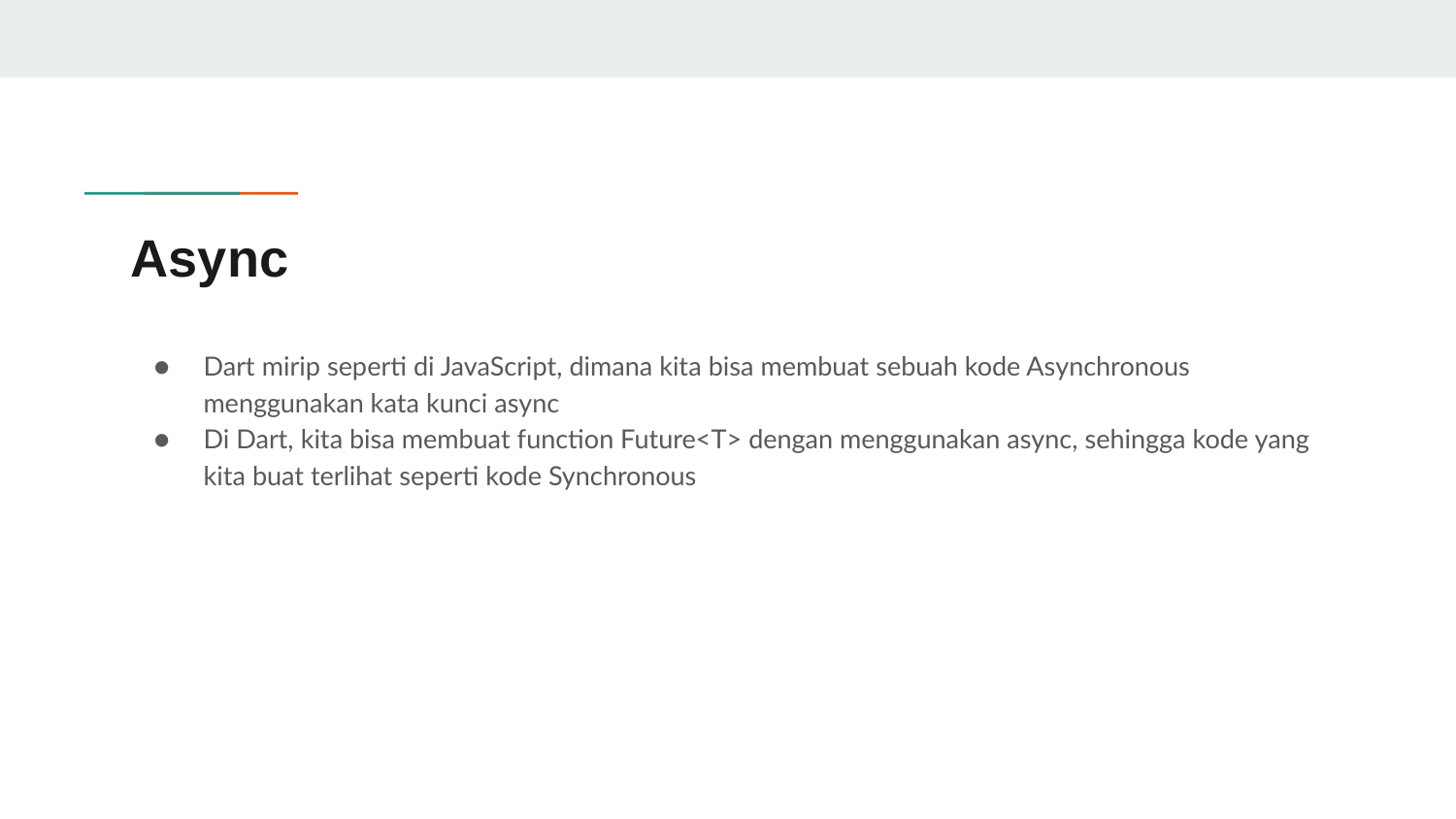

# Async
Dart mirip seperti di JavaScript, dimana kita bisa membuat sebuah kode Asynchronous menggunakan kata kunci async
Di Dart, kita bisa membuat function Future<T> dengan menggunakan async, sehingga kode yang kita buat terlihat seperti kode Synchronous